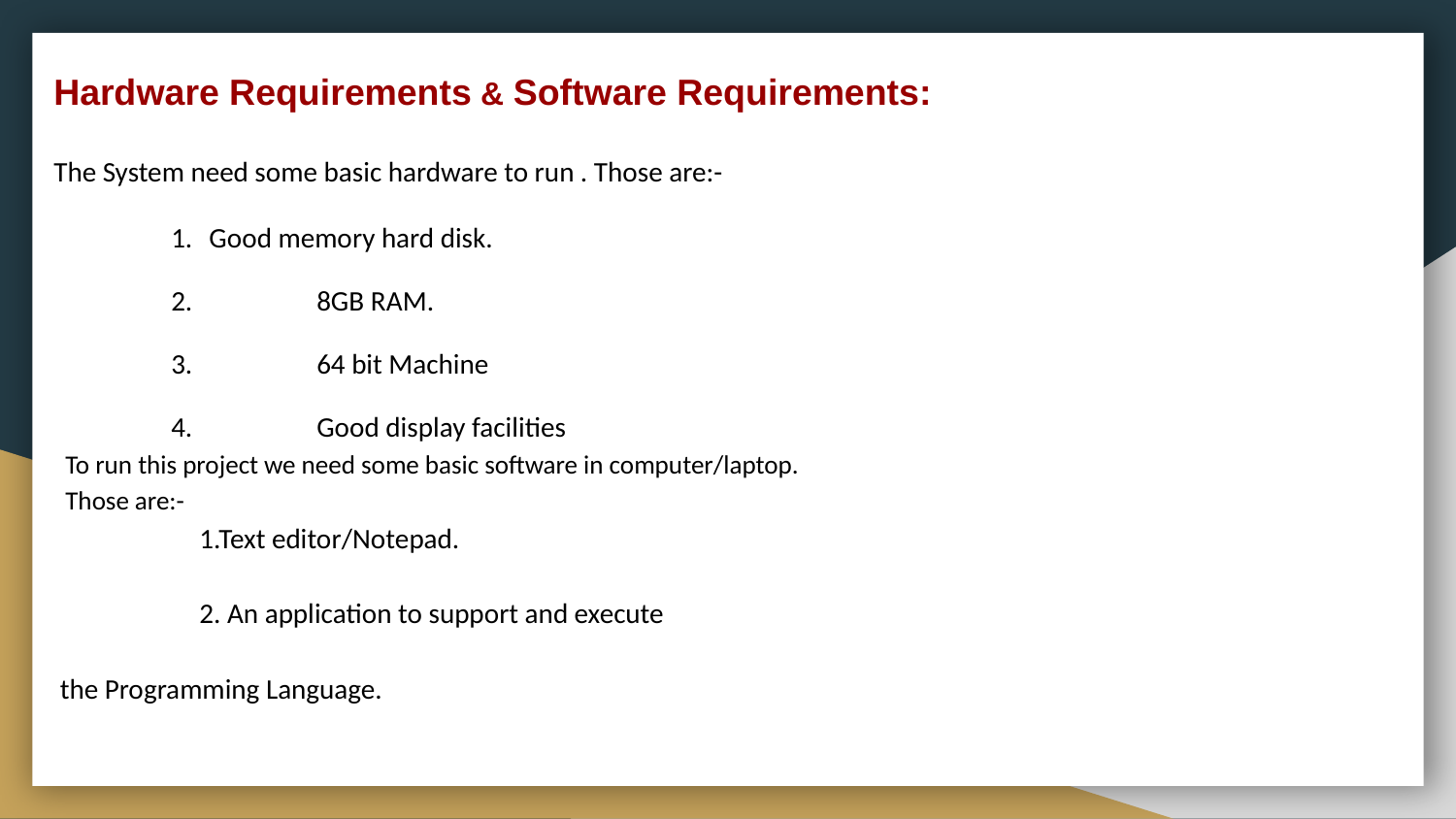

Hardware Requirements & Software Requirements:
The System need some basic hardware to run . Those are:-
1.    Good memory hard disk.
2.	8GB RAM.
3.	64 bit Machine
4.	Good display facilities
  To run this project we need some basic software in computer/laptop.
  Those are:-
	1.Text editor/Notepad.
	2. An application to support and execute
 the Programming Language.